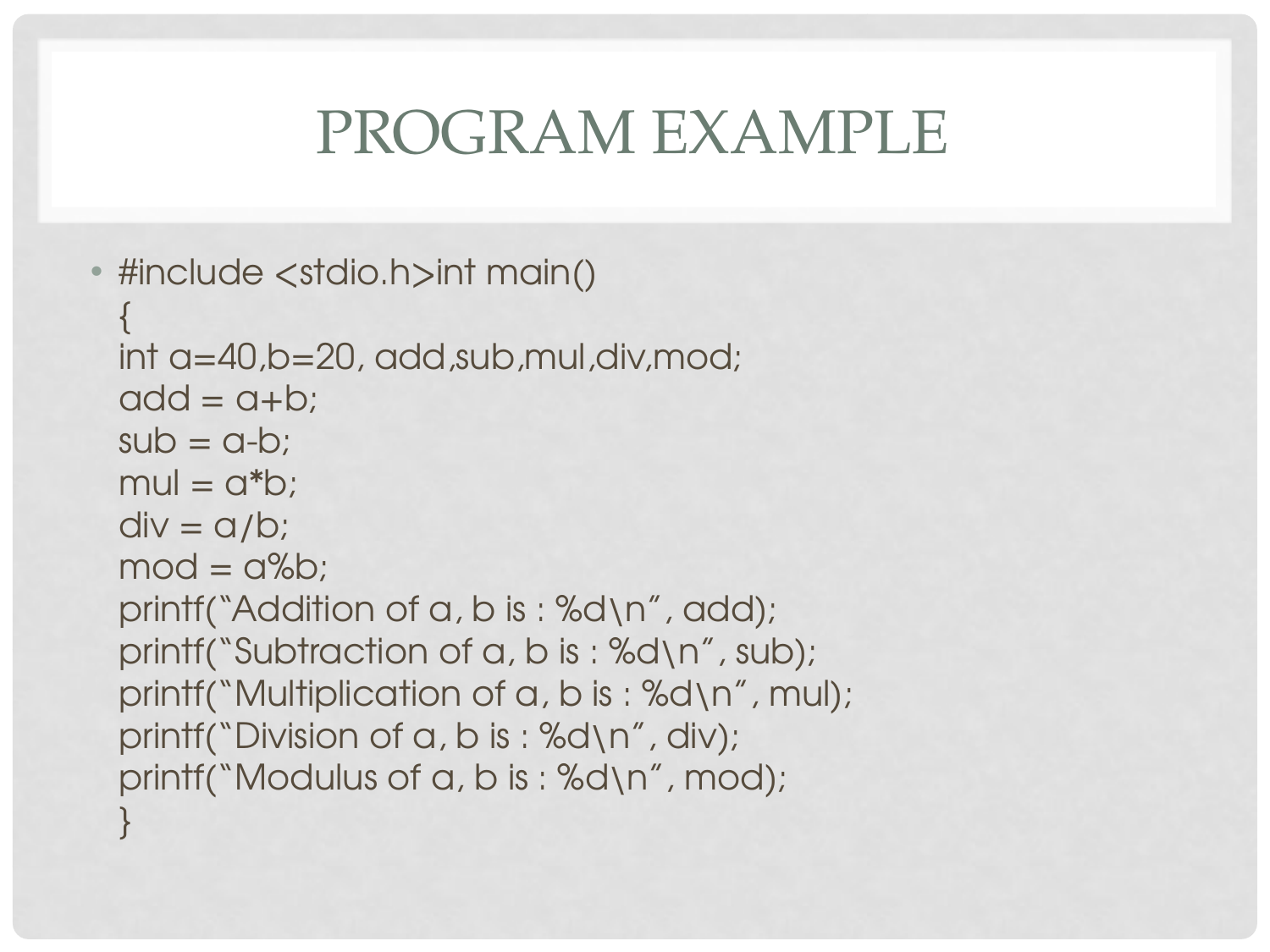

# Program example
#include <stdio.h>int main()
{
int a=40,b=20, add,sub,mul,div,mod;
add = a+b;
sub = a-b;
mul = a*b;
div = a/b;
mod = a%b;
printf(“Addition of a, b is : %d\n”, add);
printf(“Subtraction of a, b is : %d\n”, sub);
printf(“Multiplication of a, b is : %d\n”, mul);
printf(“Division of a, b is : %d\n”, div);
printf(“Modulus of a, b is : %d\n”, mod);
}